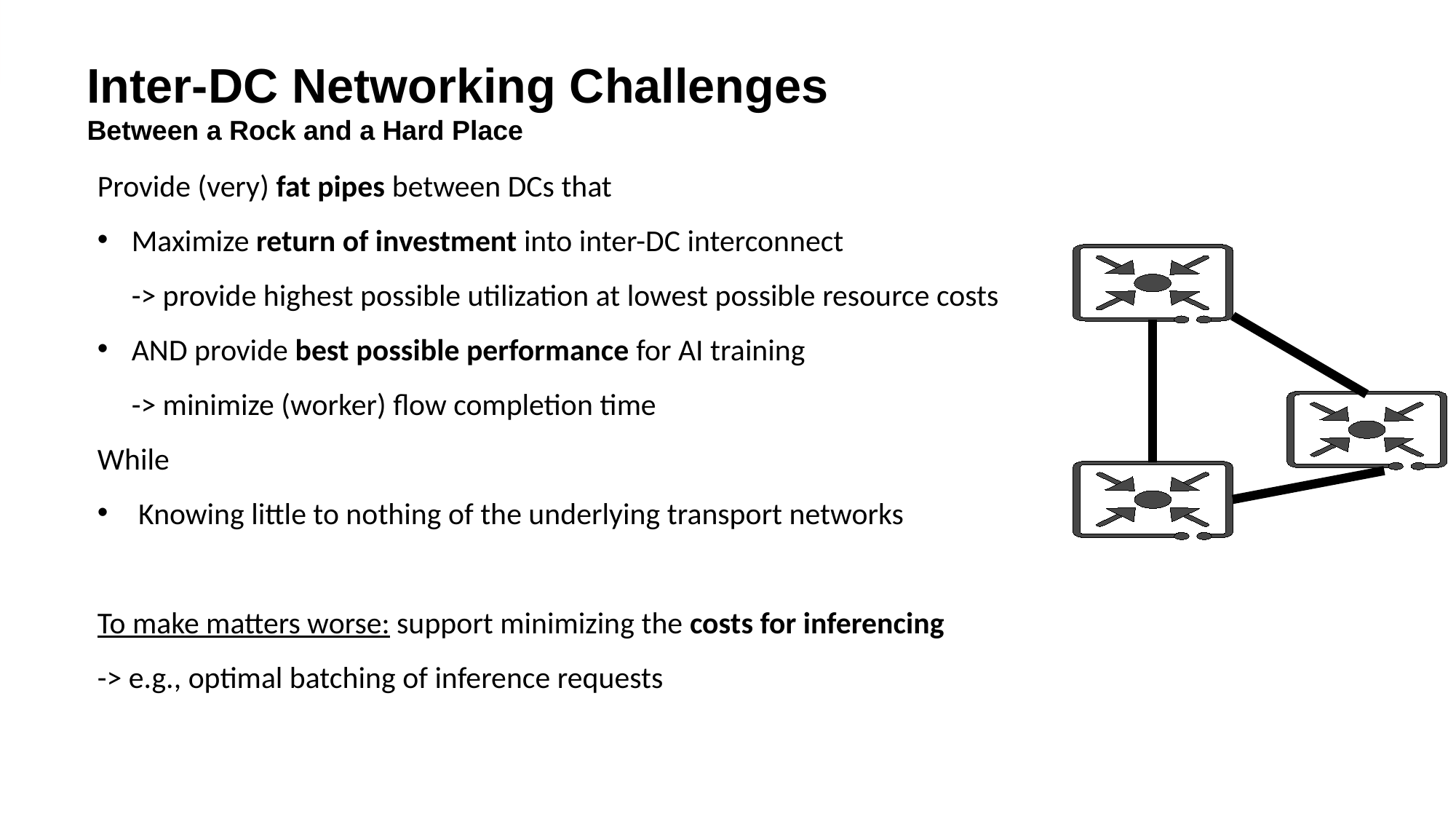

Inter-DC Networking Challenges
Between a Rock and a Hard Place
Provide (very) fat pipes between DCs that
Maximize return of investment into inter-DC interconnect
-> provide highest possible utilization at lowest possible resource costs
AND provide best possible performance for AI training
-> minimize (worker) flow completion time
While
Knowing little to nothing of the underlying transport networks

To make matters worse: support minimizing the costs for inferencing
-> e.g., optimal batching of inference requests